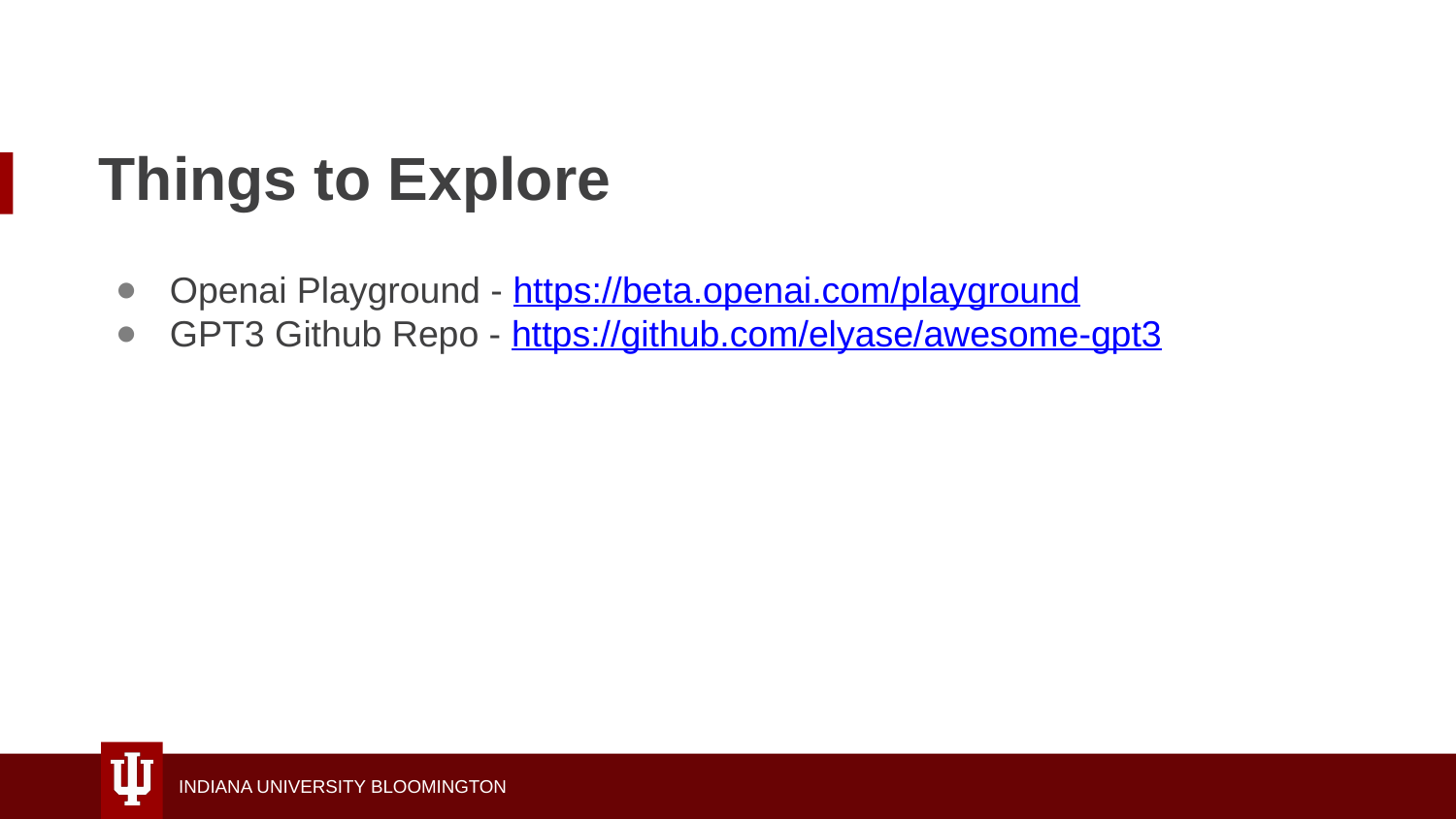

# Things to Explore
Openai Playground - https://beta.openai.com/playground
GPT3 Github Repo - https://github.com/elyase/awesome-gpt3